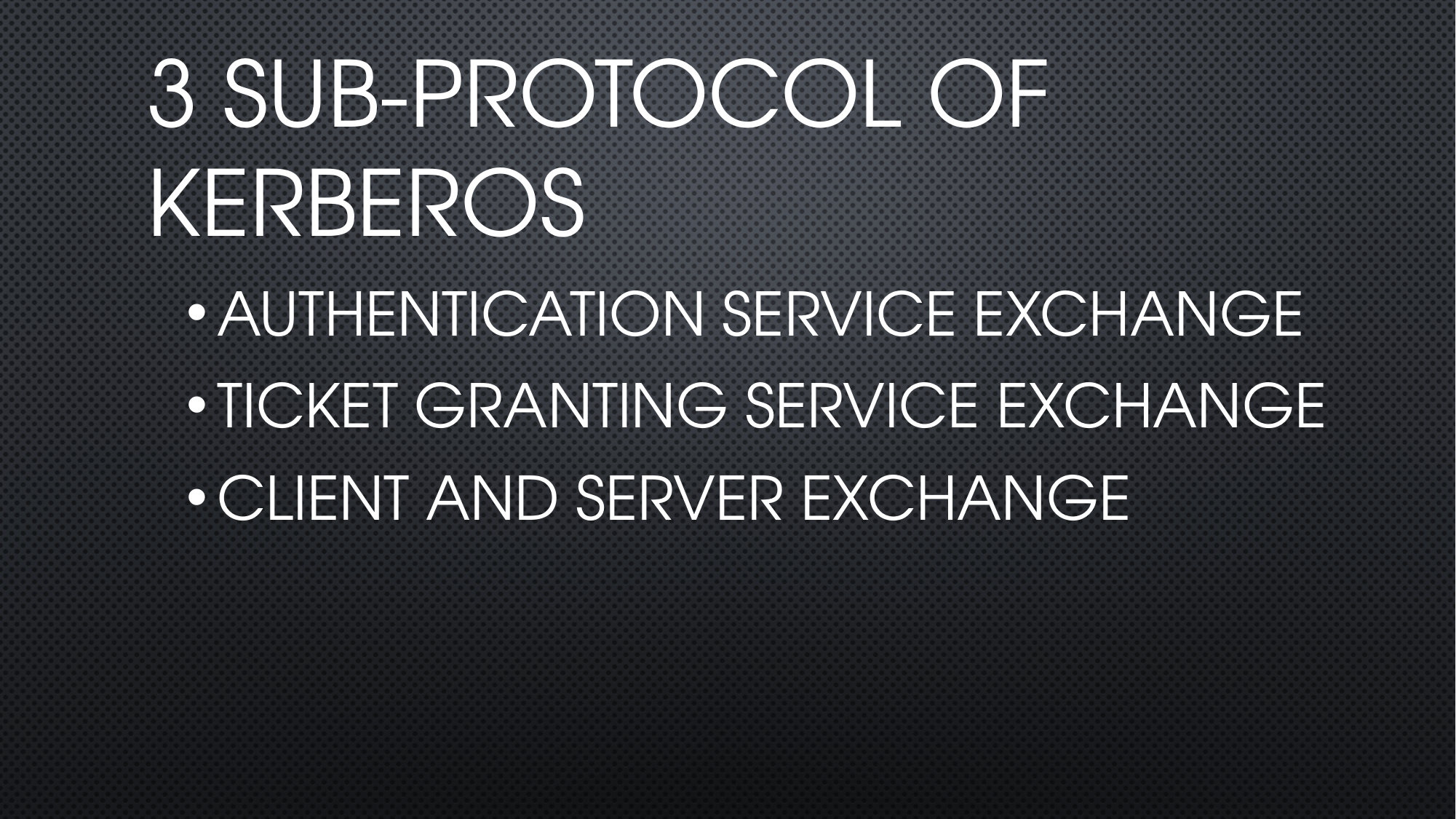

3 Sub-protocol of Kerberos
Authentication Service Exchange
Ticket Granting Service Exchange
Client and Server Exchange